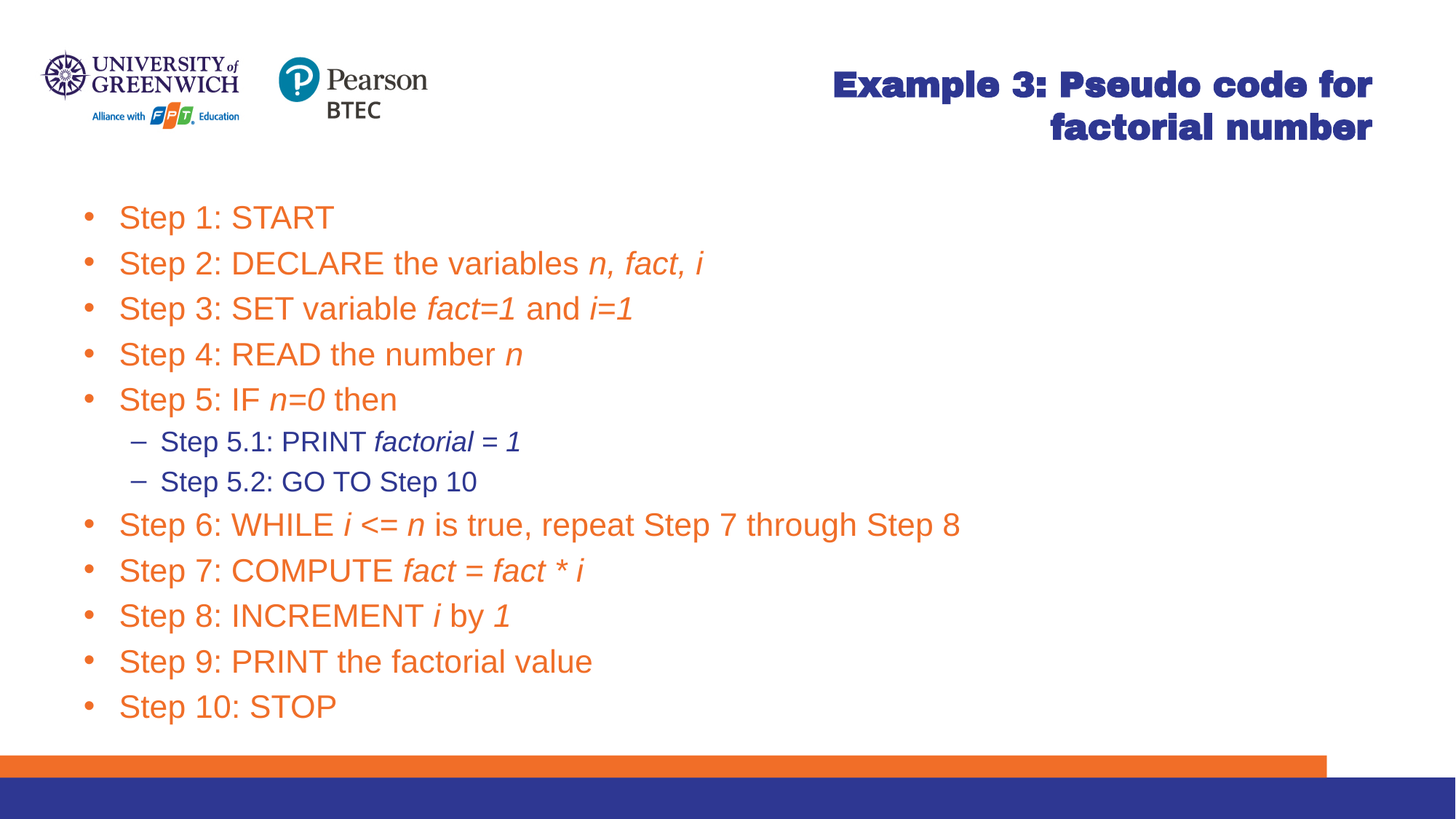

# Example 3: Pseudo code for factorial number
Step 1: START
Step 2: DECLARE the variables n, fact, i
Step 3: SET variable fact=1 and i=1
Step 4: READ the number n
Step 5: IF n=0 then
Step 5.1: PRINT factorial = 1
Step 5.2: GO TO Step 10
Step 6: WHILE i <= n is true, repeat Step 7 through Step 8
Step 7: COMPUTE fact = fact * i
Step 8: INCREMENT i by 1
Step 9: PRINT the factorial value
Step 10: STOP